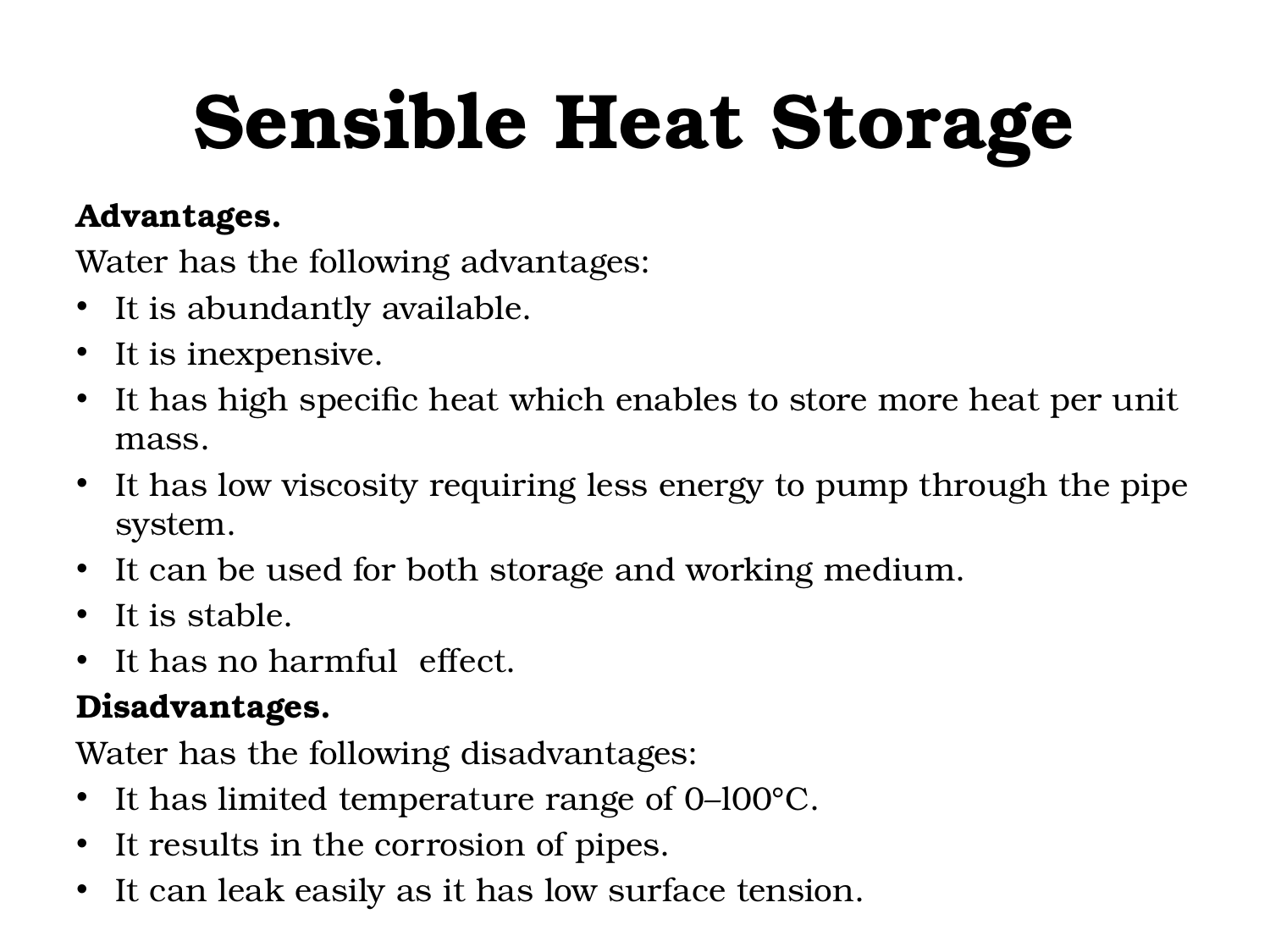

# Sensible Heat Storage
Advantages.
Water has the following advantages:
It is abundantly available.
It is inexpensive.
It has high specific heat which enables to store more heat per unit mass.
It has low viscosity requiring less energy to pump through the pipe system.
It can be used for both storage and working medium.
It is stable.
It has no harmful  effect.
Disadvantages.
Water has the following disadvantages:
It has limited temperature range of 0–l00°C.
It results in the corrosion of pipes.
It can leak easily as it has low surface tension.